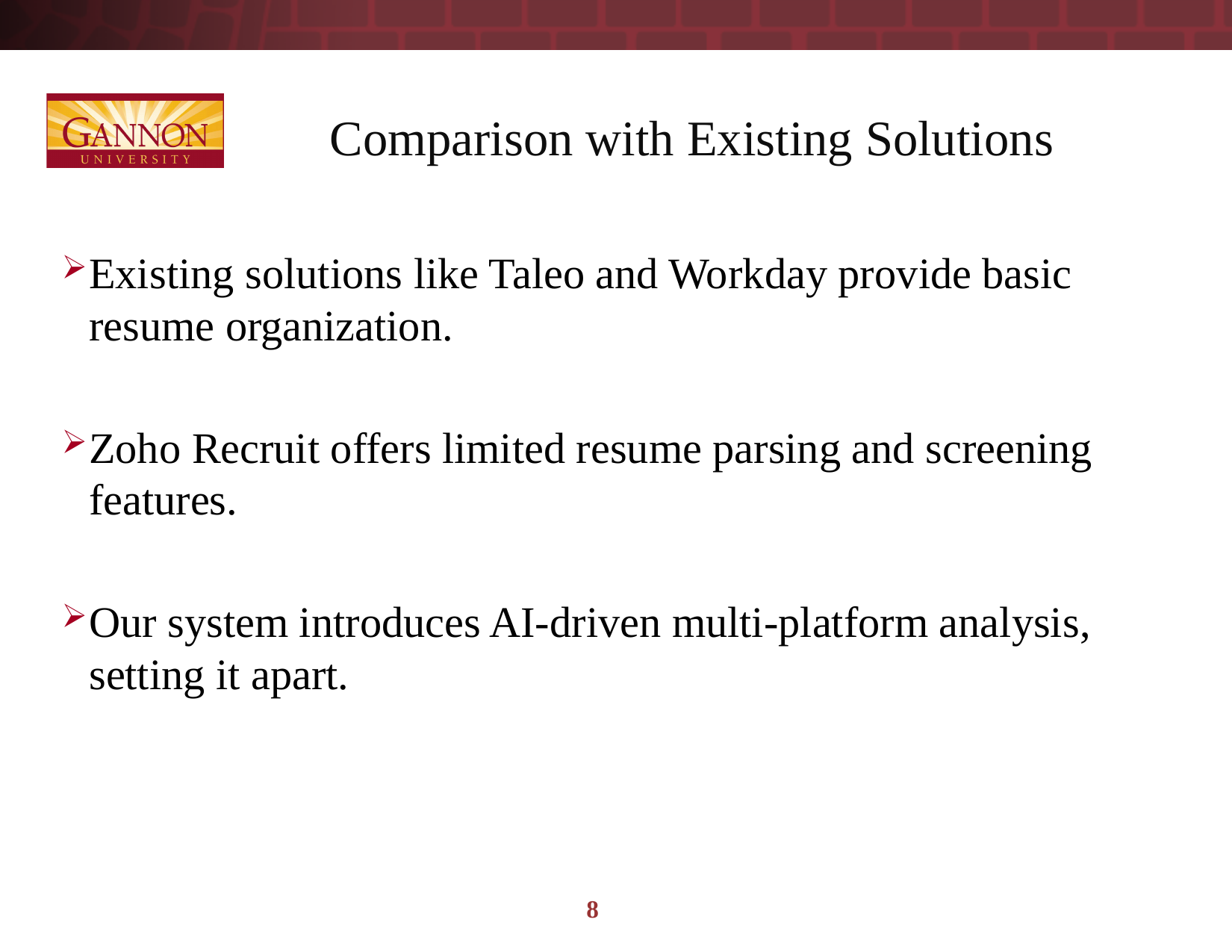

# Comparison with Existing Solutions
Existing solutions like Taleo and Workday provide basic resume organization.

Zoho Recruit offers limited resume parsing and screening features.

Our system introduces AI-driven multi-platform analysis, setting it apart.

8